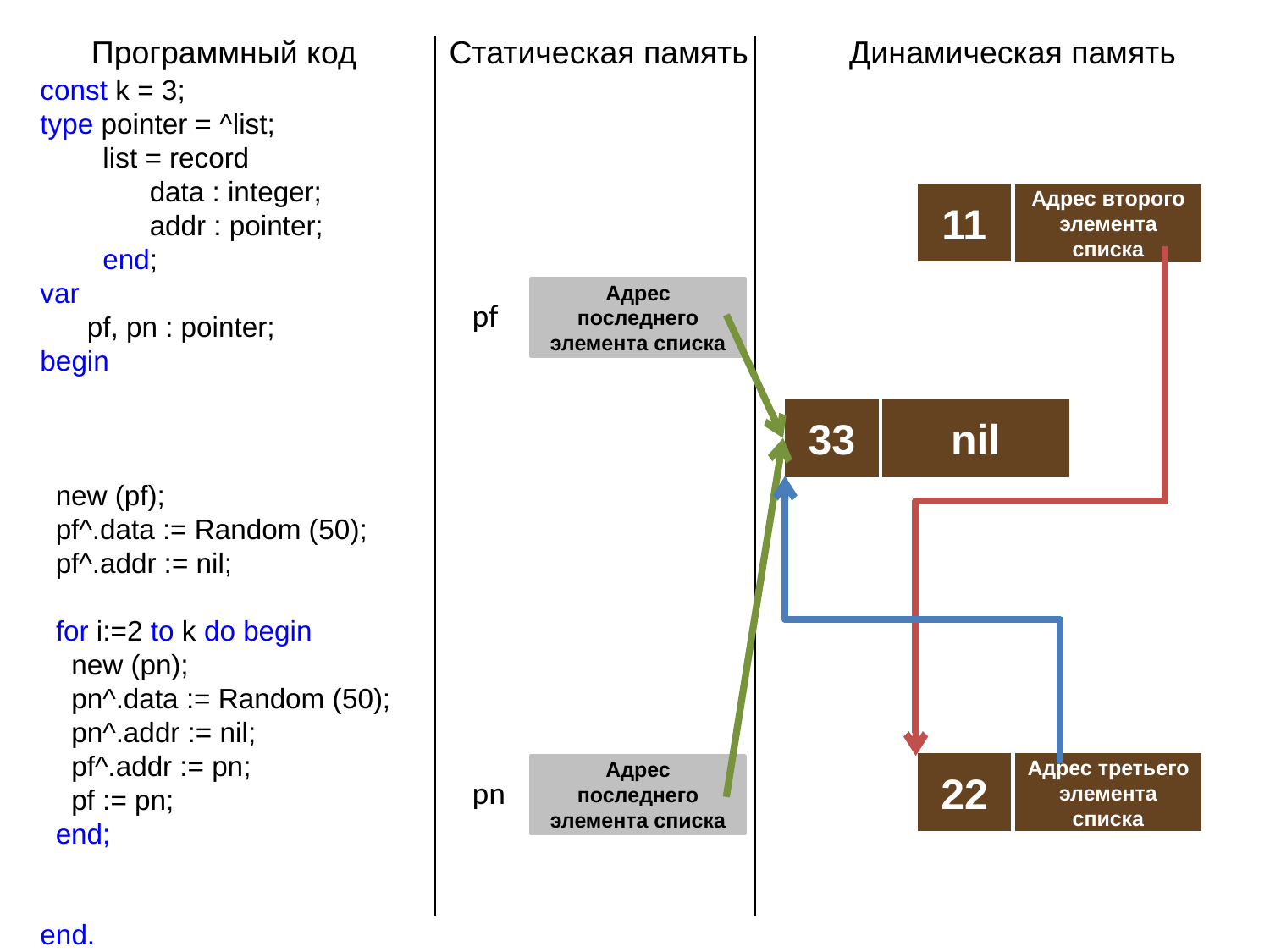

Программный код
Статическая память
Динамическая память
const k = 3;
type pointer = ^list;
        list = record
              data : integer;
              addr : pointer;
        end;
var
      pf, pn : pointer;
begin

  new (pf);
  pf^.data := Random (50);
  pf^.addr := nil;

  for i:=2 to k do begin
    new (pn);
    pn^.data := Random (50);
    pn^.addr := nil;
    pf^.addr := pn;
    pf := pn;
  end;

end.
11
Адрес второго элемента списка
Адрес последнего элемента списка
pf
33
nil
22
Адрес третьего элемента списка
Адрес последнего элемента списка
pn